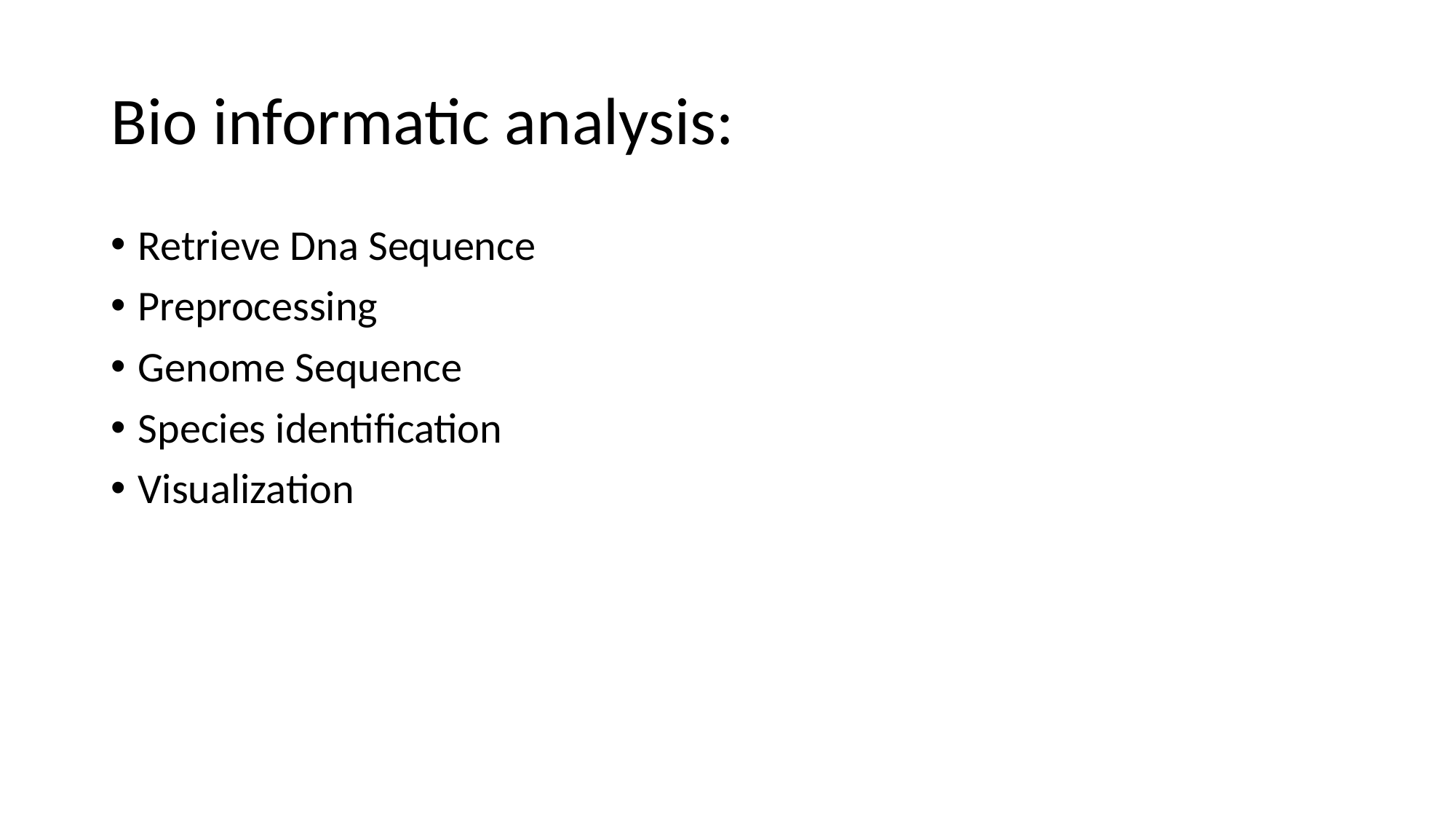

# Bio informatic analysis:
Retrieve Dna Sequence
Preprocessing
Genome Sequence
Species identification
Visualization